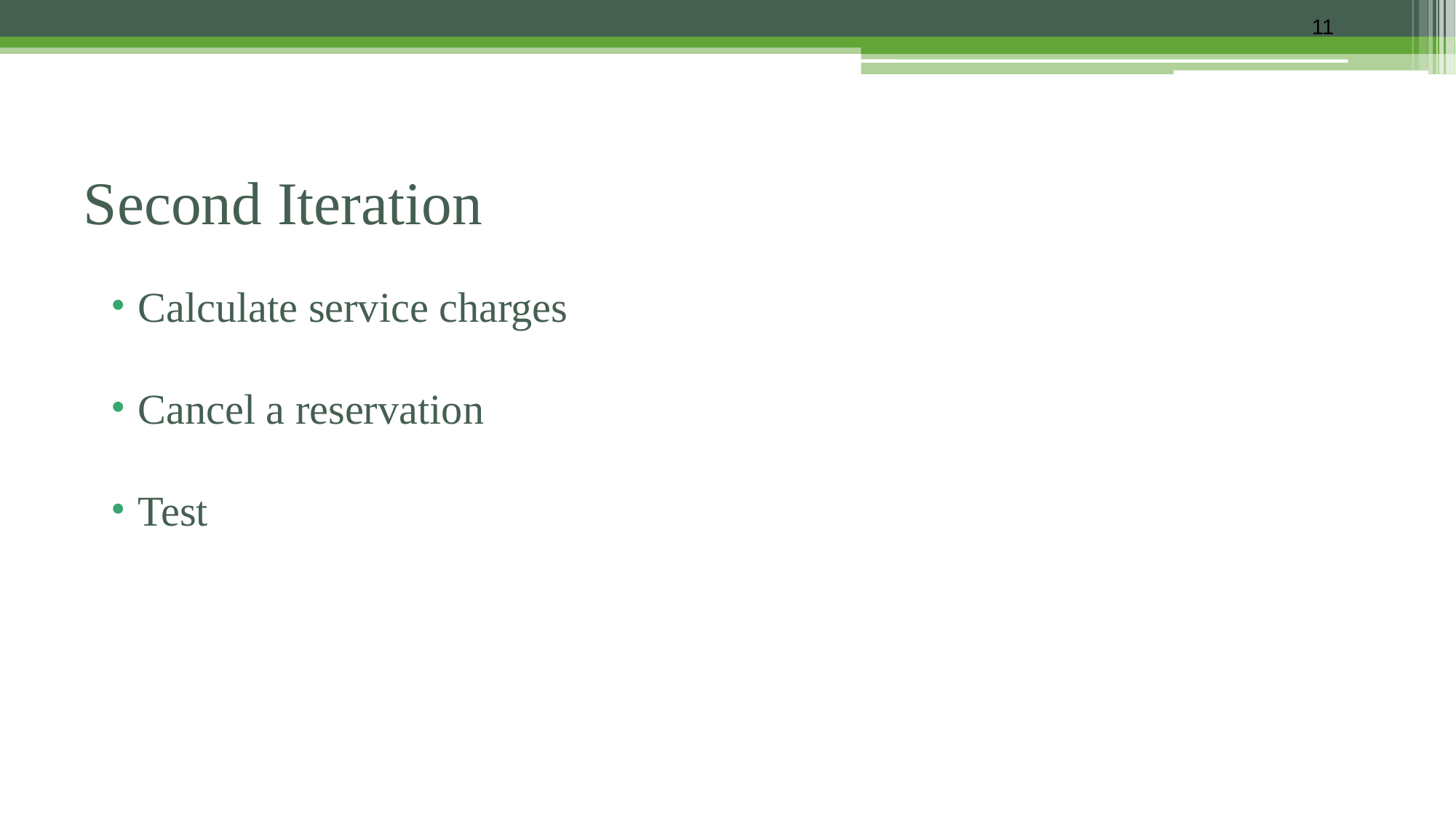

11
# Second Iteration
Calculate service charges

Cancel a reservation

Test